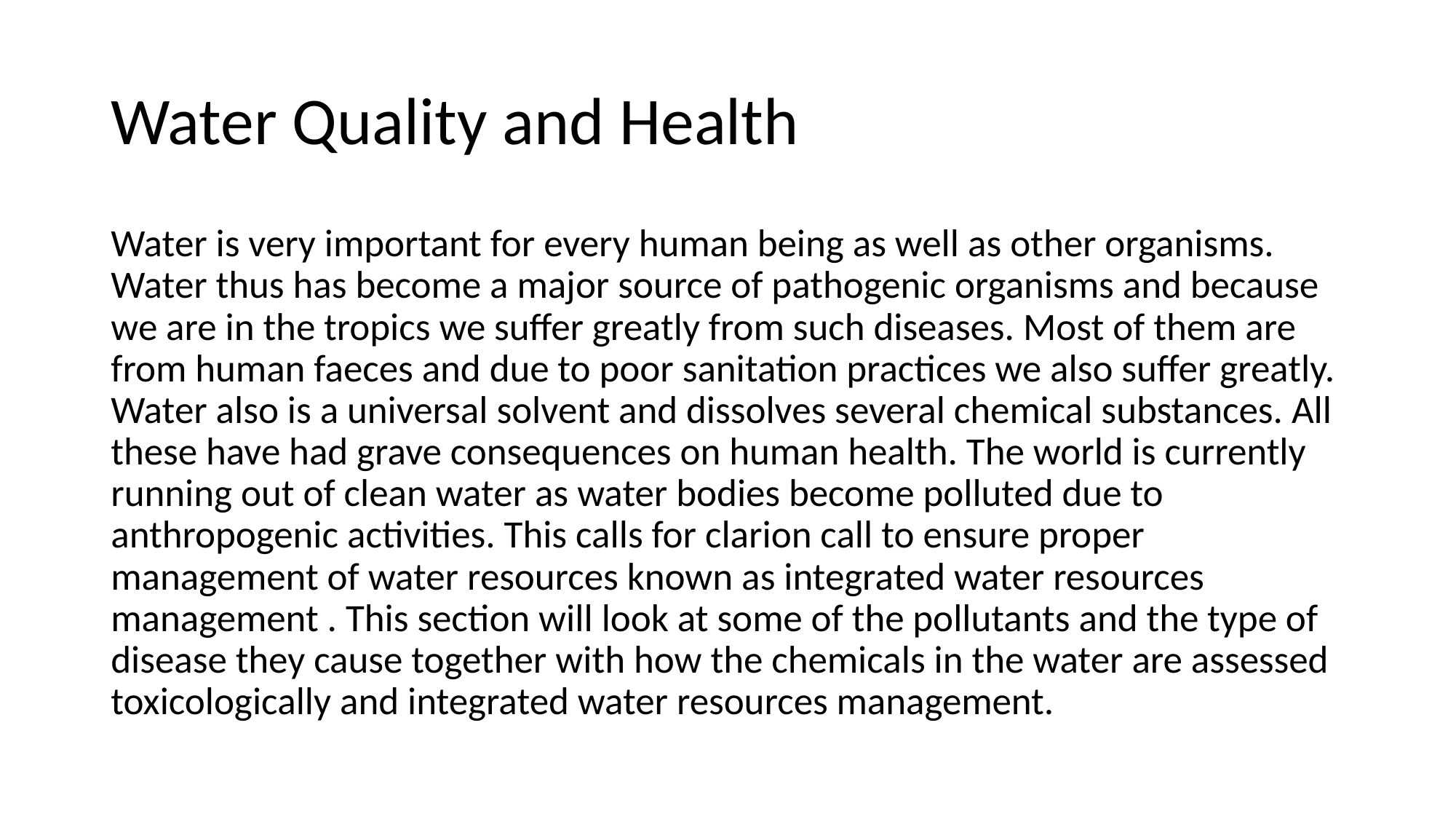

# Water Quality and Health
Water is very important for every human being as well as other organisms. Water thus has become a major source of pathogenic organisms and because we are in the tropics we suffer greatly from such diseases. Most of them are from human faeces and due to poor sanitation practices we also suffer greatly. Water also is a universal solvent and dissolves several chemical substances. All  these have had grave consequences on human health. The world is currently running out of clean water as water bodies become polluted due to anthropogenic activities. This calls for clarion call to ensure proper management of water resources known as integrated water resources management . This section will look at some of the pollutants and the type of disease they cause together with how the chemicals in the water are assessed toxicologically and integrated water resources management.